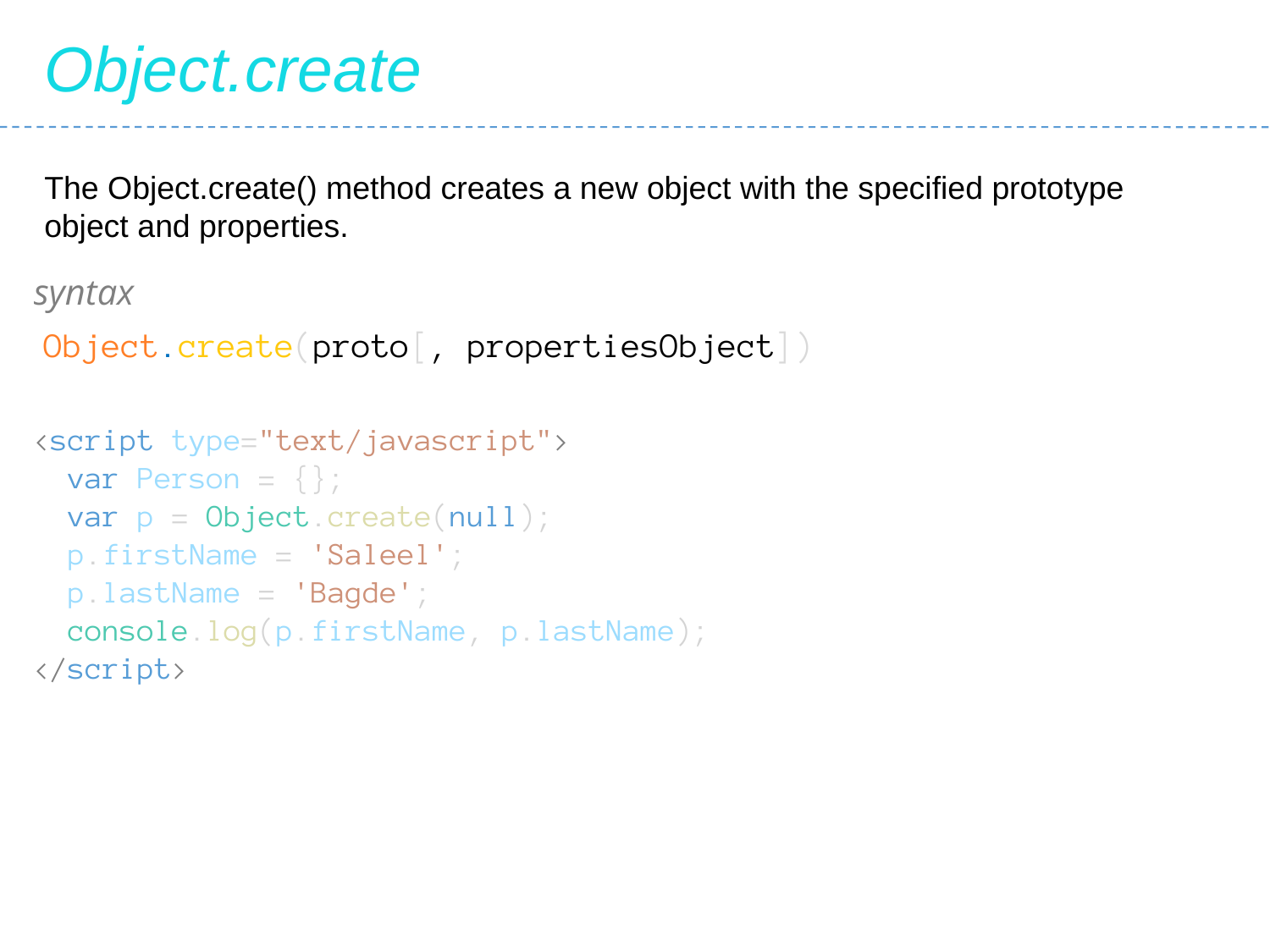

Object.create
The Object.create() method creates a new object with the specified prototype object and properties.
syntax
Object.create(proto[, propertiesObject])
<script type="text/javascript">
  var Person = {};
  var p = Object.create(null);
  p.firstName = 'Saleel';
  p.lastName = 'Bagde';
  console.log(p.firstName, p.lastName);
</script>